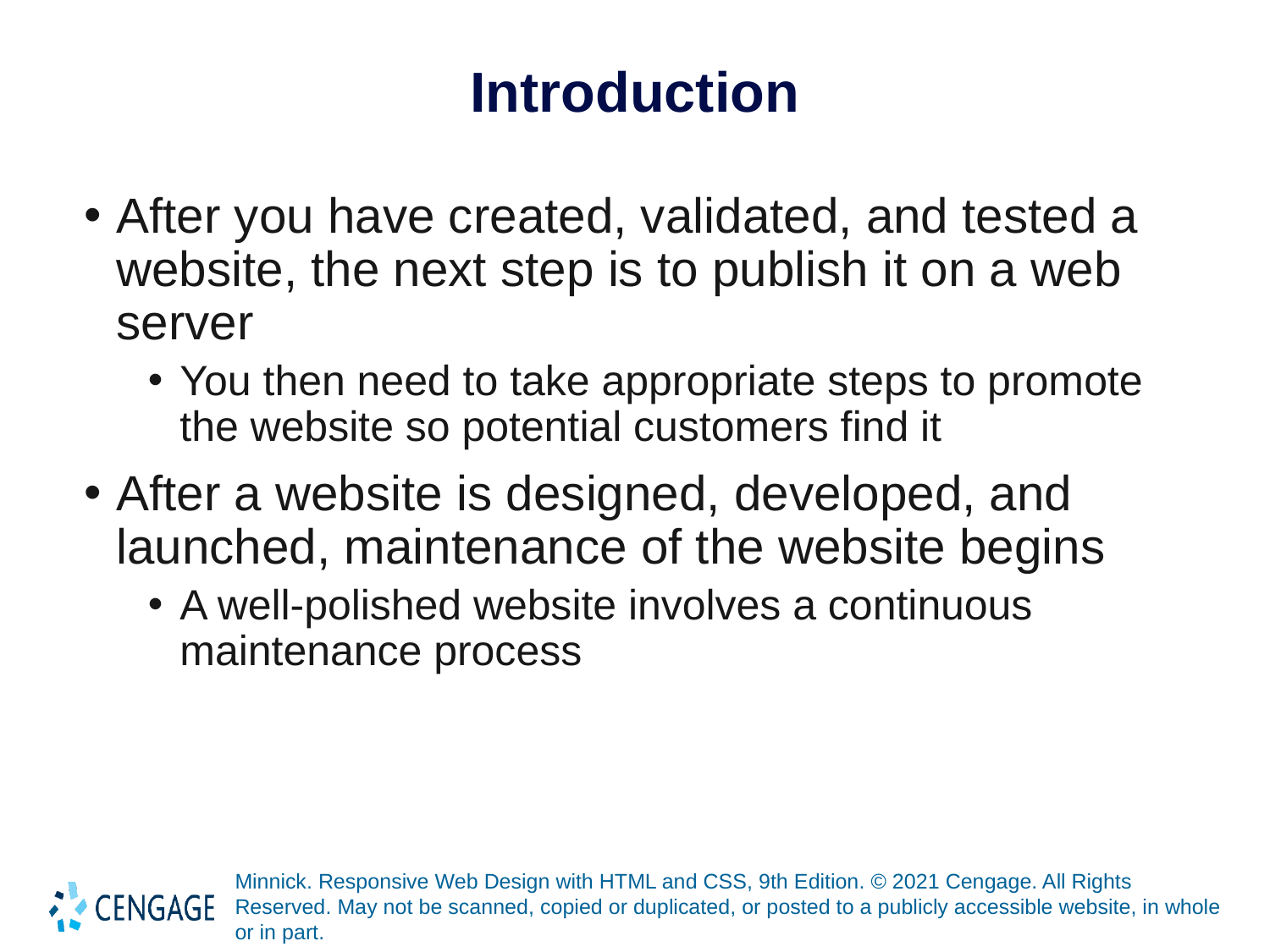

# Introduction
After you have created, validated, and tested a website, the next step is to publish it on a web server
You then need to take appropriate steps to promote the website so potential customers find it
After a website is designed, developed, and launched, maintenance of the website begins
A well-polished website involves a continuous maintenance process
Minnick. Responsive Web Design with HTML and CSS, 9th Edition. © 2021 Cengage. All Rights Reserved. May not be scanned, copied or duplicated, or posted to a publicly accessible website, in whole or in part.